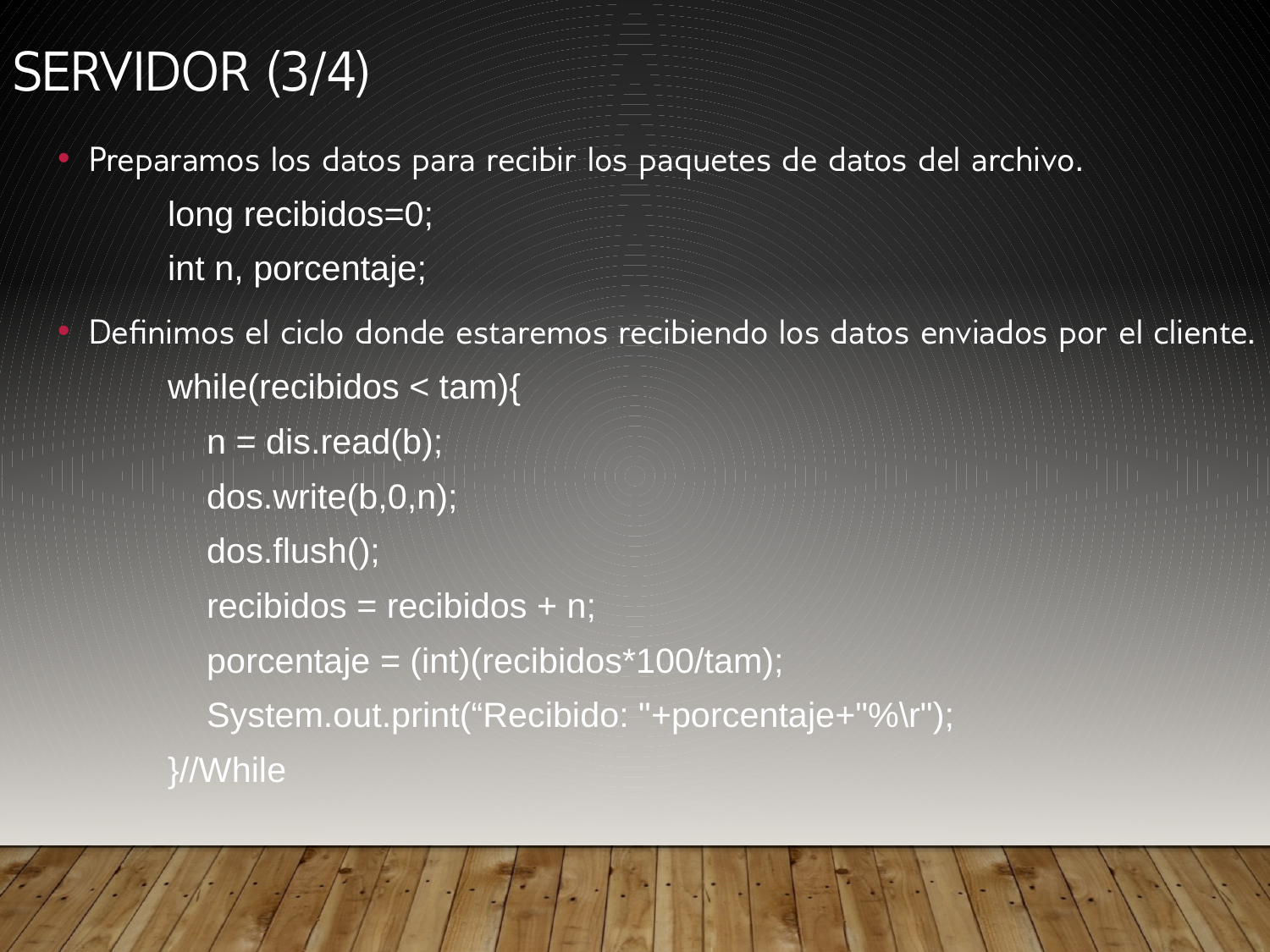

Servidor (3/4)
Preparamos los datos para recibir los paquetes de datos del archivo.
long recibidos=0;
int n, porcentaje;
Definimos el ciclo donde estaremos recibiendo los datos enviados por el cliente.
while(recibidos < tam){
    n = dis.read(b);
    dos.write(b,0,n);
    dos.flush();
    recibidos = recibidos + n;
    porcentaje = (int)(recibidos*100/tam);
    System.out.print(“Recibido: "+porcentaje+"%\r");
}//While